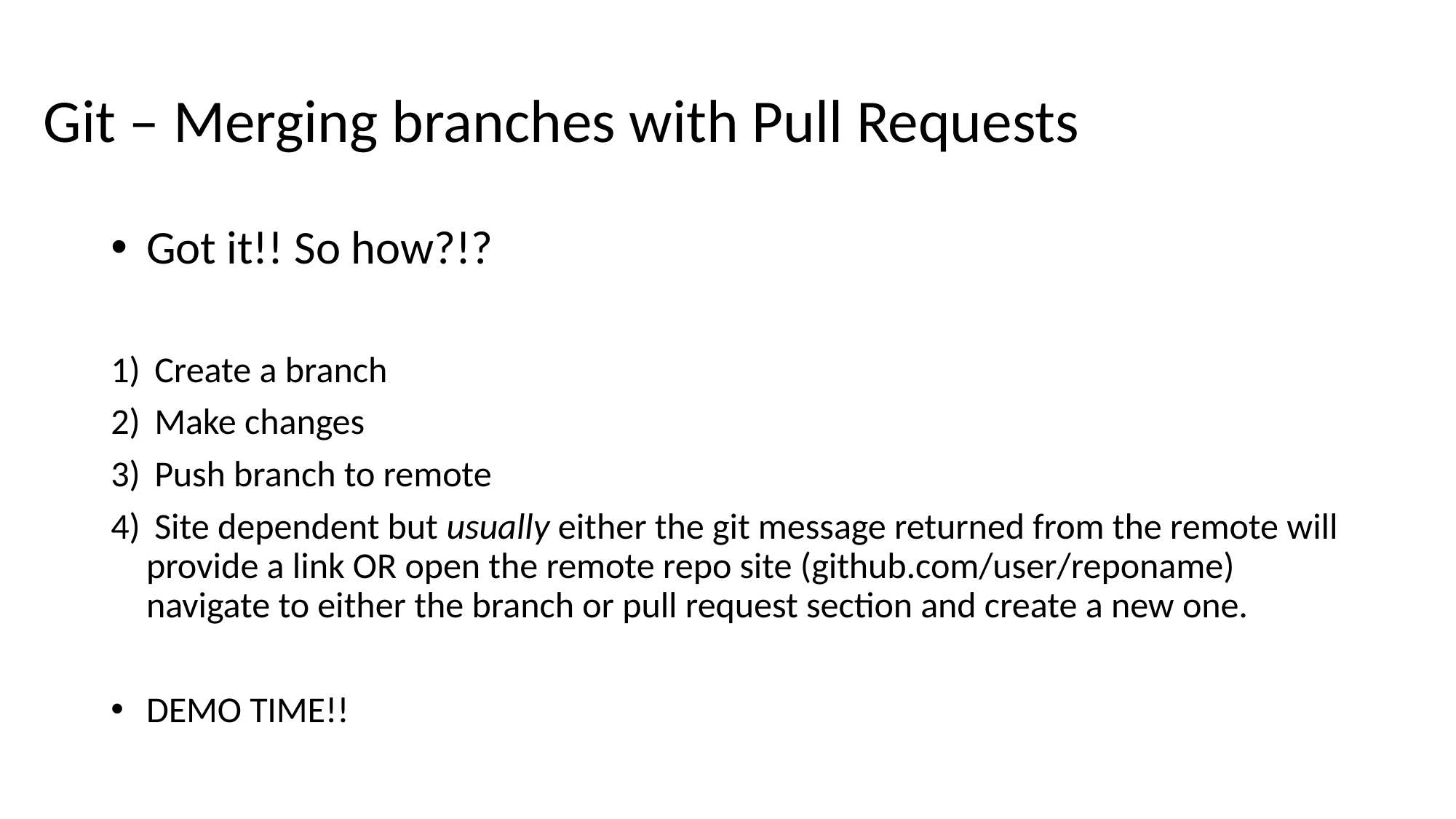

Git – Merging branches with Pull Requests
Got it!! So how?!?

 Create a branch
 Make changes
 Push branch to remote
 Site dependent but usually either the git message returned from the remote will provide a link OR open the remote repo site (github.com/user/reponame) navigate to either the branch or pull request section and create a new one.

DEMO TIME!!